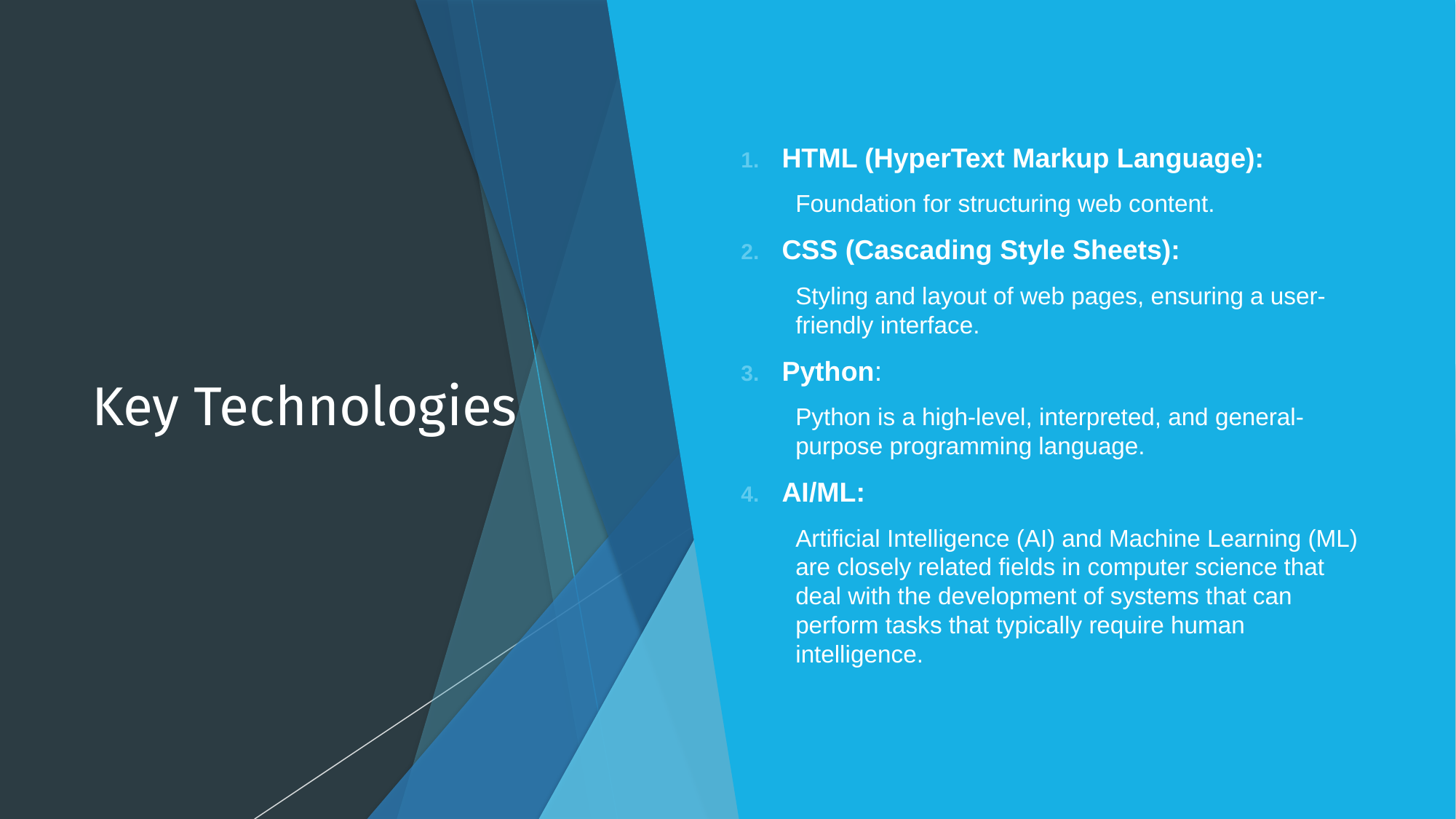

# Key Technologies
HTML (HyperText Markup Language):
Foundation for structuring web content.
CSS (Cascading Style Sheets):
Styling and layout of web pages, ensuring a user-friendly interface.
Python:
Python is a high-level, interpreted, and general-purpose programming language.
AI/ML:
Artificial Intelligence (AI) and Machine Learning (ML) are closely related fields in computer science that deal with the development of systems that can perform tasks that typically require human intelligence.